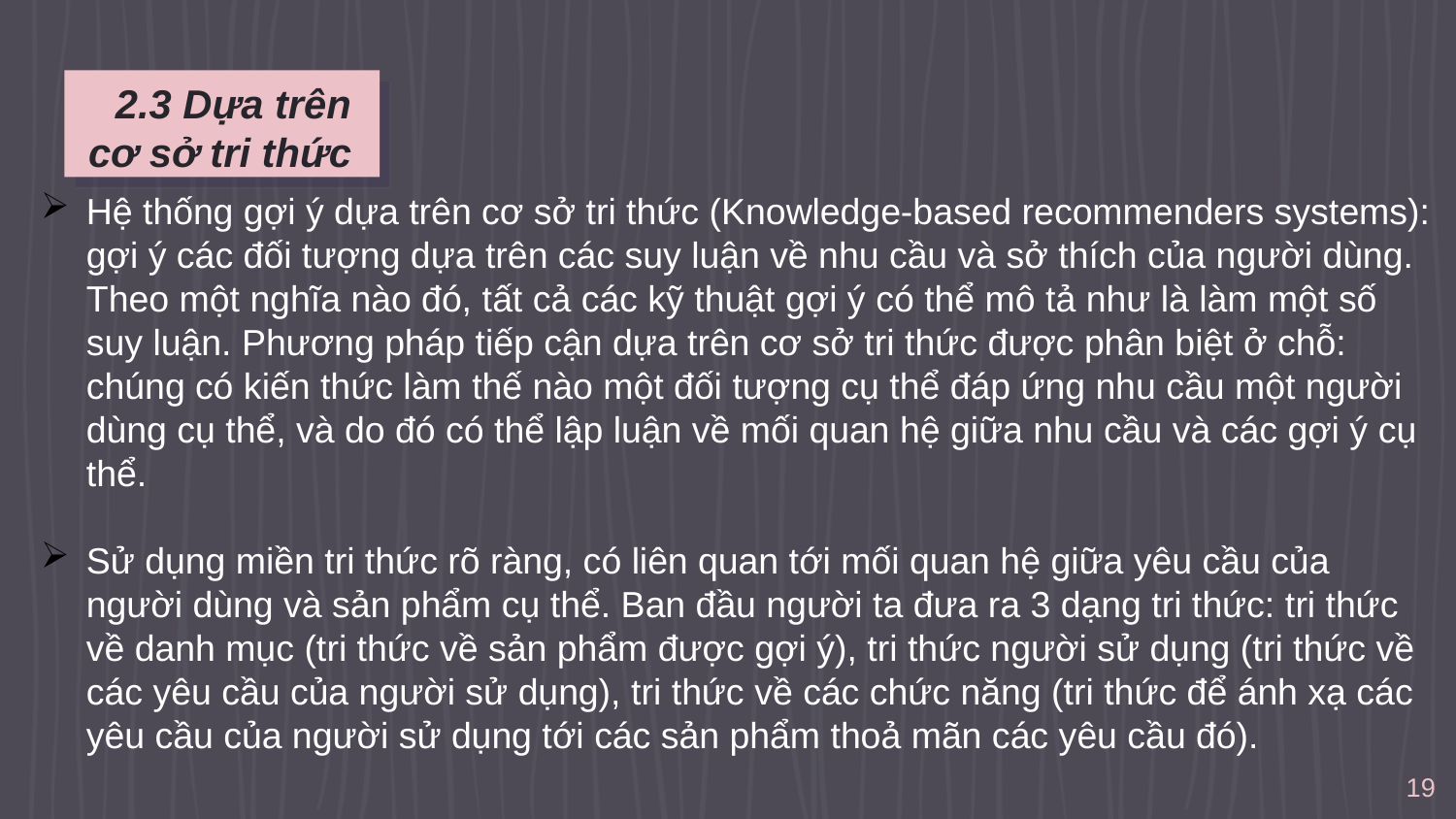

# 2.3 Dựa trên cơ sở tri thức
Hệ thống gợi ý dựa trên cơ sở tri thức (Knowledge-based recommenders systems): gợi ý các đối tượng dựa trên các suy luận về nhu cầu và sở thích của người dùng. Theo một nghĩa nào đó, tất cả các kỹ thuật gợi ý có thể mô tả như là làm một số suy luận. Phương pháp tiếp cận dựa trên cơ sở tri thức được phân biệt ở chỗ: chúng có kiến thức làm thế nào một đối tượng cụ thể đáp ứng nhu cầu một người dùng cụ thể, và do đó có thể lập luận về mối quan hệ giữa nhu cầu và các gợi ý cụ thể.

Sử dụng miền tri thức rõ ràng, có liên quan tới mối quan hệ giữa yêu cầu của người dùng và sản phẩm cụ thể. Ban đầu người ta đưa ra 3 dạng tri thức: tri thức về danh mục (tri thức về sản phẩm được gợi ý), tri thức người sử dụng (tri thức về các yêu cầu của người sử dụng), tri thức về các chức năng (tri thức để ánh xạ các yêu cầu của người sử dụng tới các sản phẩm thoả mãn các yêu cầu đó).
19